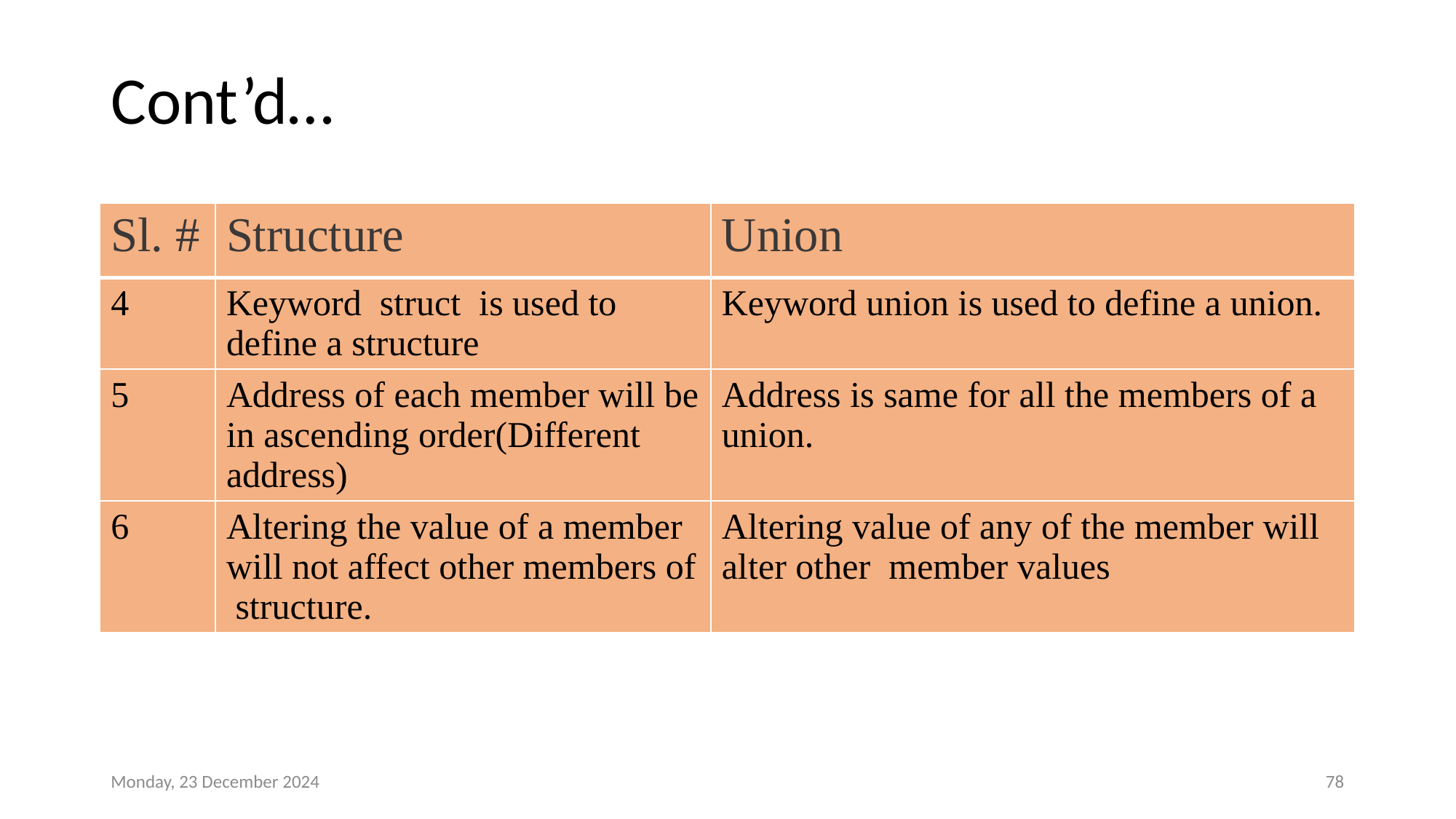

# Cont’d…
| Sl. # | Structure | Union |
| --- | --- | --- |
| 4 | Keyword struct is used to define a structure | Keyword union is used to define a union. |
| 5 | Address of each member will be in ascending order(Different address) | Address is same for all the members of a union. |
| 6 | Altering the value of a member will not affect other members of structure. | Altering value of any of the member will alter other member values |
Monday, 23 December 2024
78